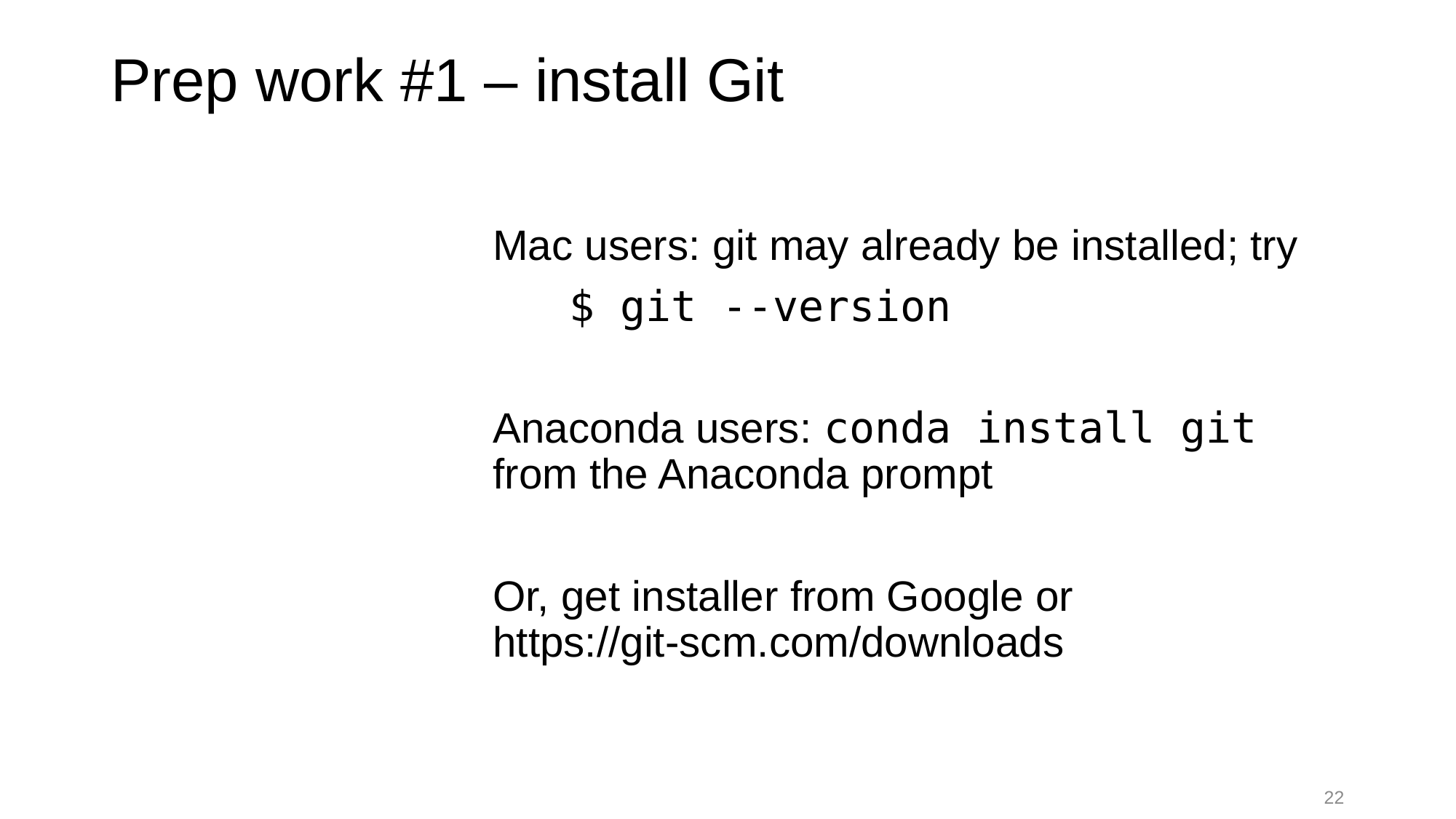

# Prep work #1 – install Git
Mac users: git may already be installed; try
   $ git --version

Anaconda users: conda install git from the Anaconda prompt

Or, get installer from Google or
https://git-scm.com/downloads
22